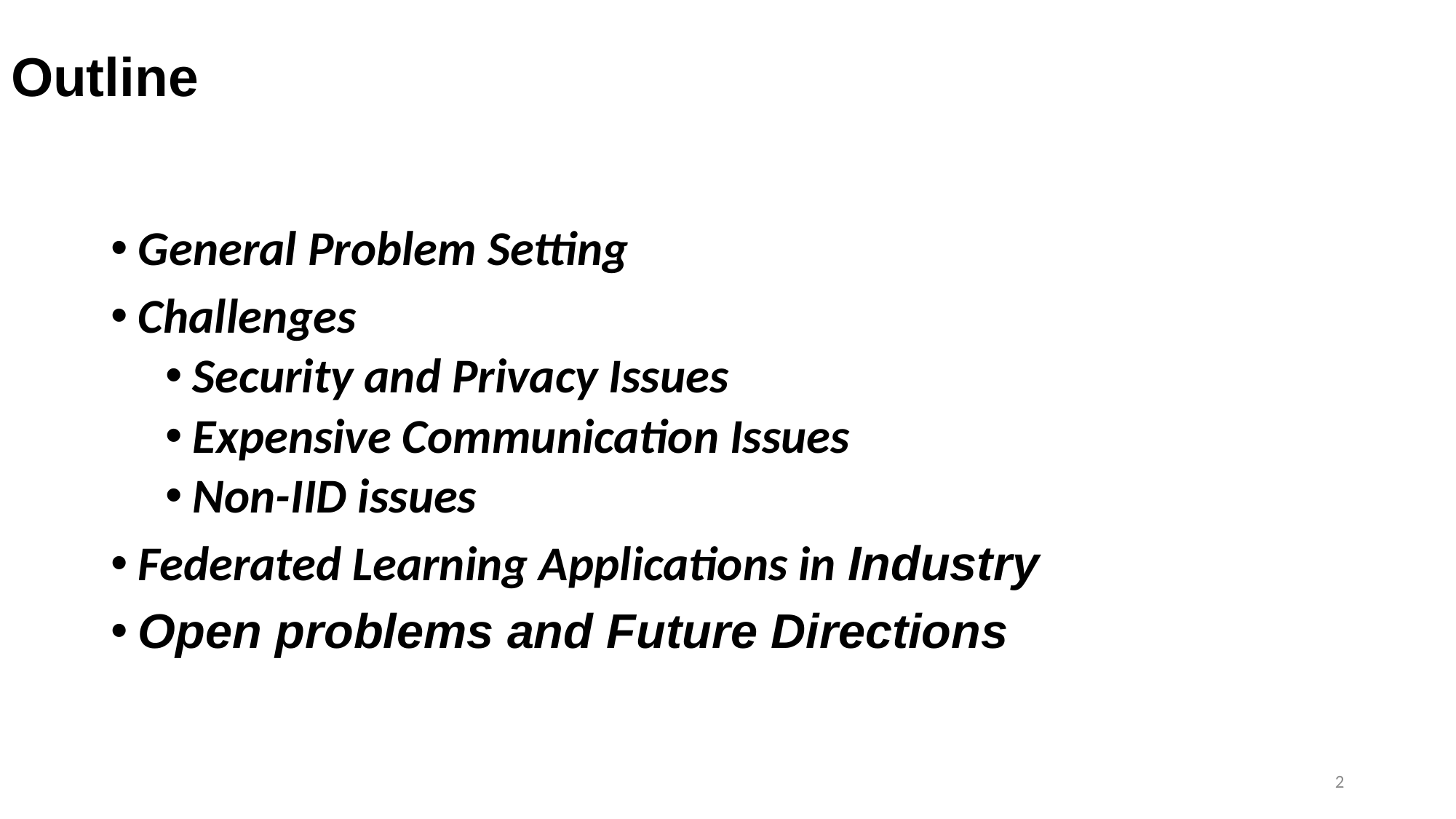

# Outline
General Problem Setting
Challenges
Security and Privacy Issues
Expensive Communication Issues
Non-IID issues
Federated Learning Applications in Industry
Open problems and Future Directions
2